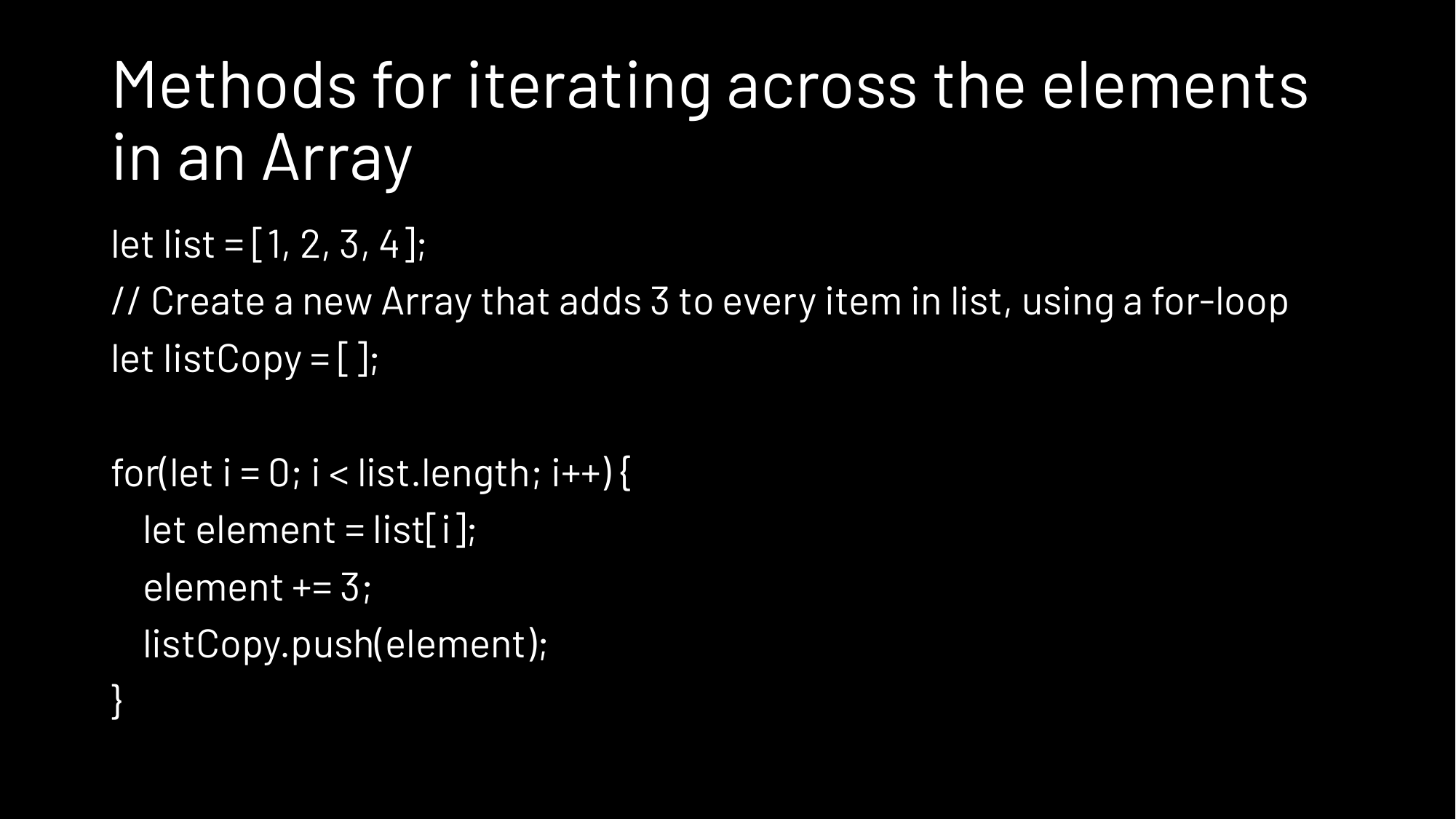

# Methods for iterating across the elements in an Array
let list = [1, 2, 3, 4];
// Create a new Array that adds 3 to every item in list, using a for-loop
let listCopy = [];

for(let i = 0; i < list.length; i++) {
    let element = list[i];
    element += 3;
    listCopy.push(element);
}